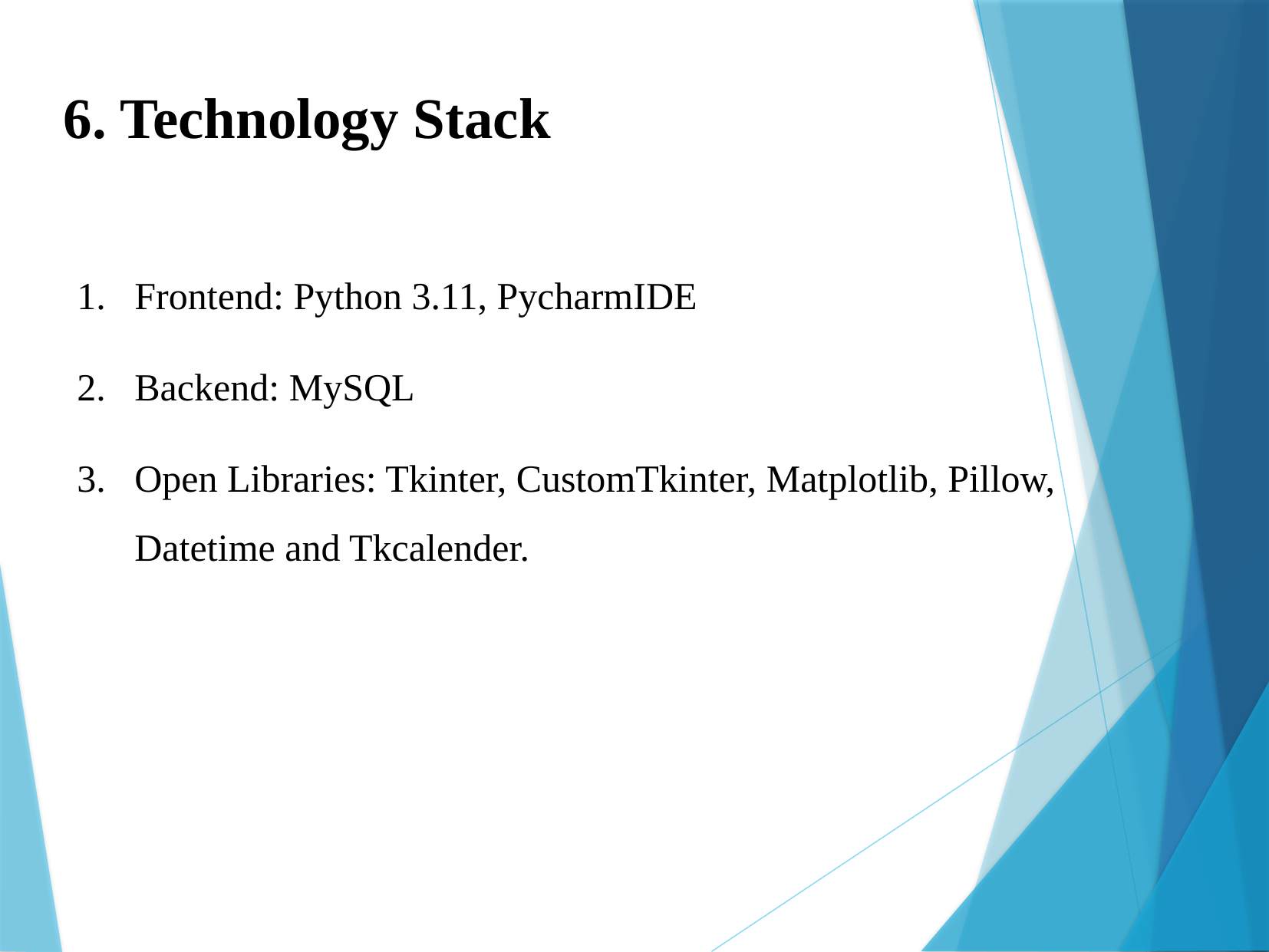

6. Technology Stack

Frontend: Python 3.11, PycharmIDE
Backend: MySQL
Open Libraries: Tkinter, CustomTkinter, Matplotlib, Pillow, Datetime and Tkcalender.